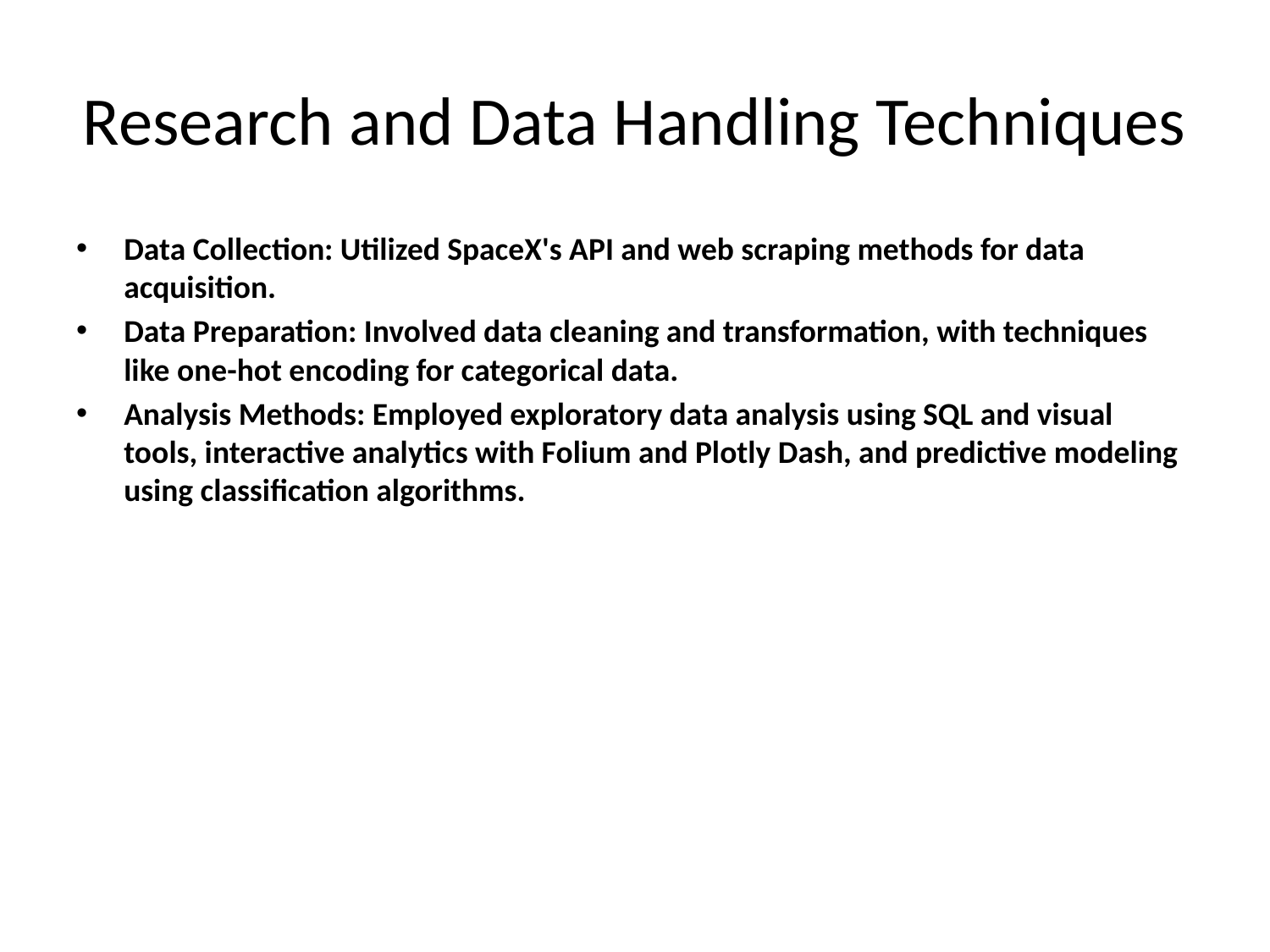

# Research and Data Handling Techniques
Data Collection: Utilized SpaceX's API and web scraping methods for data acquisition.
Data Preparation: Involved data cleaning and transformation, with techniques like one-hot encoding for categorical data.
Analysis Methods: Employed exploratory data analysis using SQL and visual tools, interactive analytics with Folium and Plotly Dash, and predictive modeling using classification algorithms.